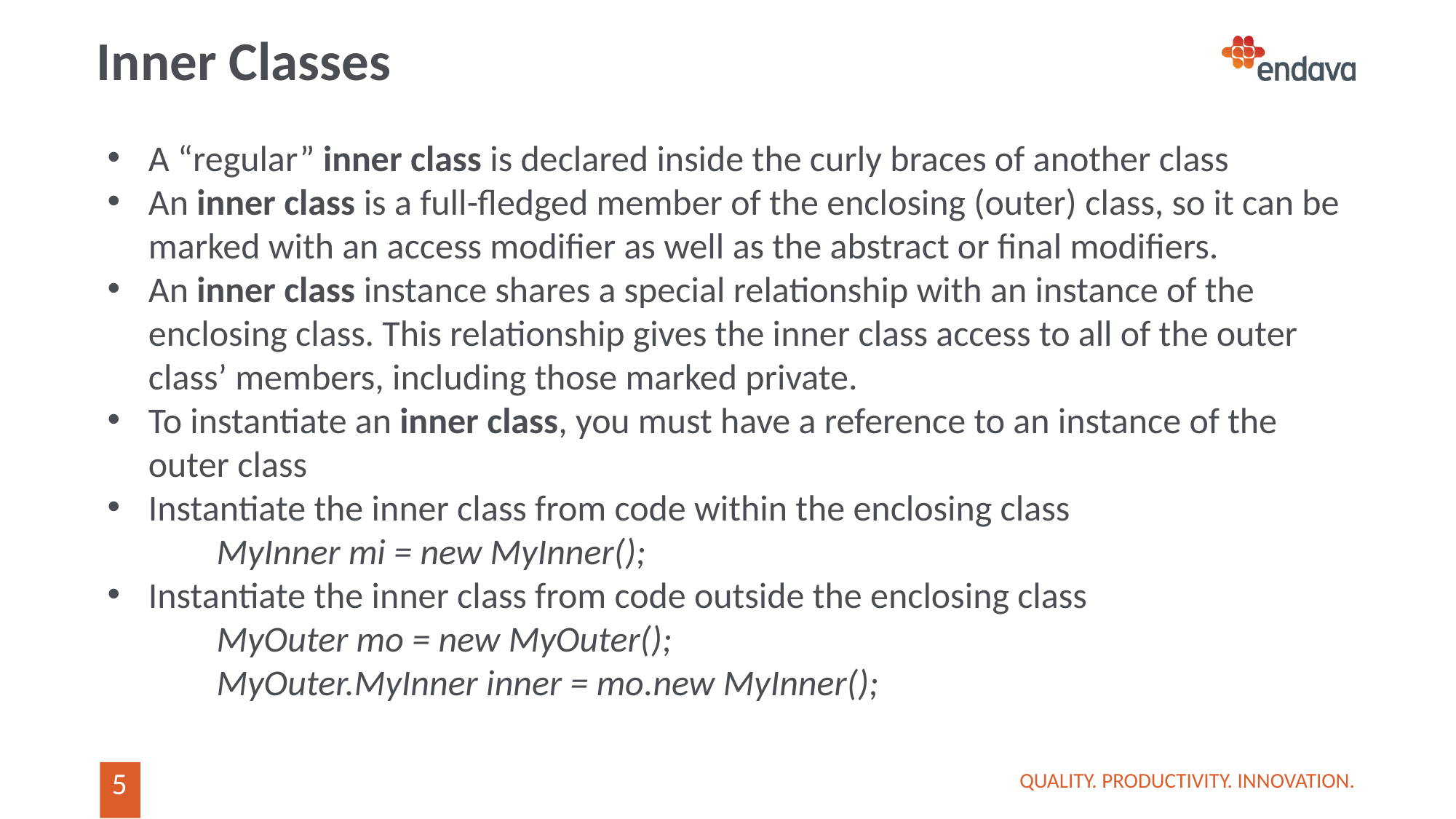

# Inner Classes
A “regular” inner class is declared inside the curly braces of another class
An inner class is a full-fledged member of the enclosing (outer) class, so it can be marked with an access modifier as well as the abstract or final modifiers.
An inner class instance shares a special relationship with an instance of the enclosing class. This relationship gives the inner class access to all of the outer class’ members, including those marked private.
To instantiate an inner class, you must have a reference to an instance of the outer class
Instantiate the inner class from code within the enclosing class
MyInner mi = new MyInner();
Instantiate the inner class from code outside the enclosing class
MyOuter mo = new MyOuter();
MyOuter.MyInner inner = mo.new MyInner();

QUALITY. PRODUCTIVITY. INNOVATION.